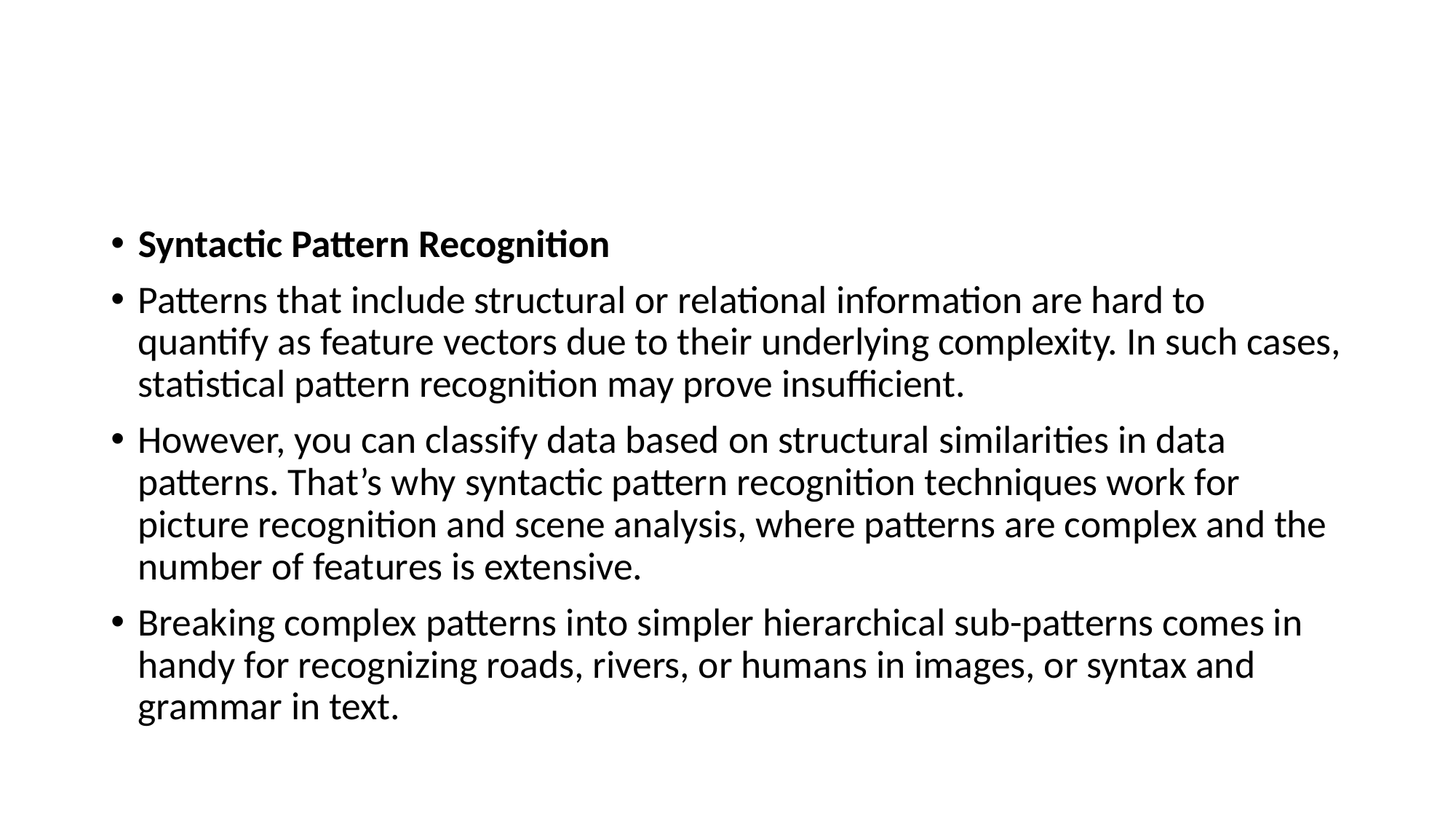

#
Syntactic Pattern Recognition
Patterns that include structural or relational information are hard to quantify as feature vectors due to their underlying complexity. In such cases, statistical pattern recognition may prove insufficient.
However, you can classify data based on structural similarities in data patterns. That’s why syntactic pattern recognition techniques work for picture recognition and scene analysis, where patterns are complex and the number of features is extensive.
Breaking complex patterns into simpler hierarchical sub-patterns comes in handy for recognizing roads, rivers, or humans in images, or syntax and grammar in text.